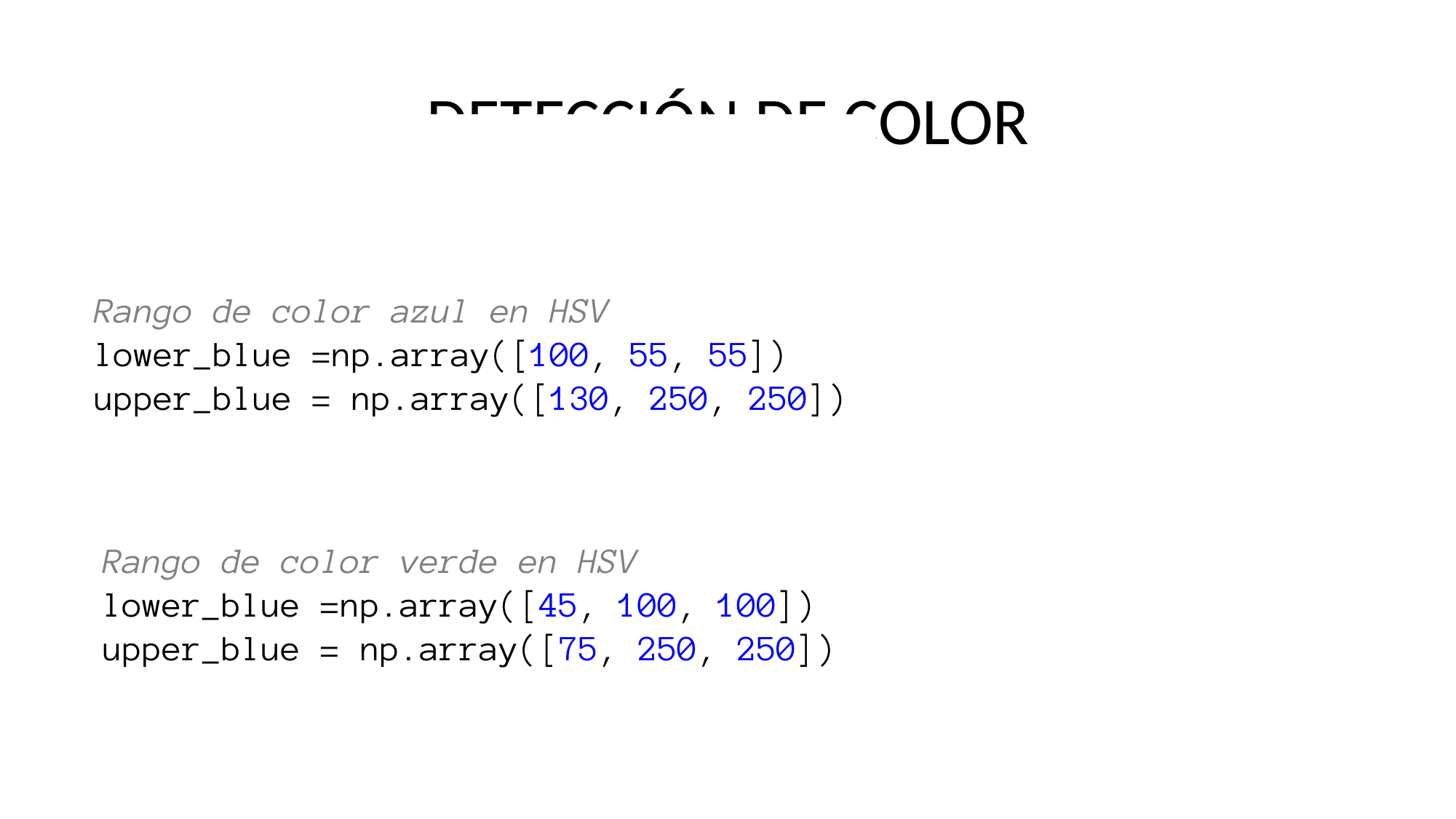

# DETECCIÓN DE COLOR
Rango de color azul en HSV
lower_blue =np.array([100, 55, 55])
upper_blue = np.array([130, 250, 250])
Rango de color verde en HSV
lower_blue =np.array([45, 100, 100])
upper_blue = np.array([75, 250, 250])